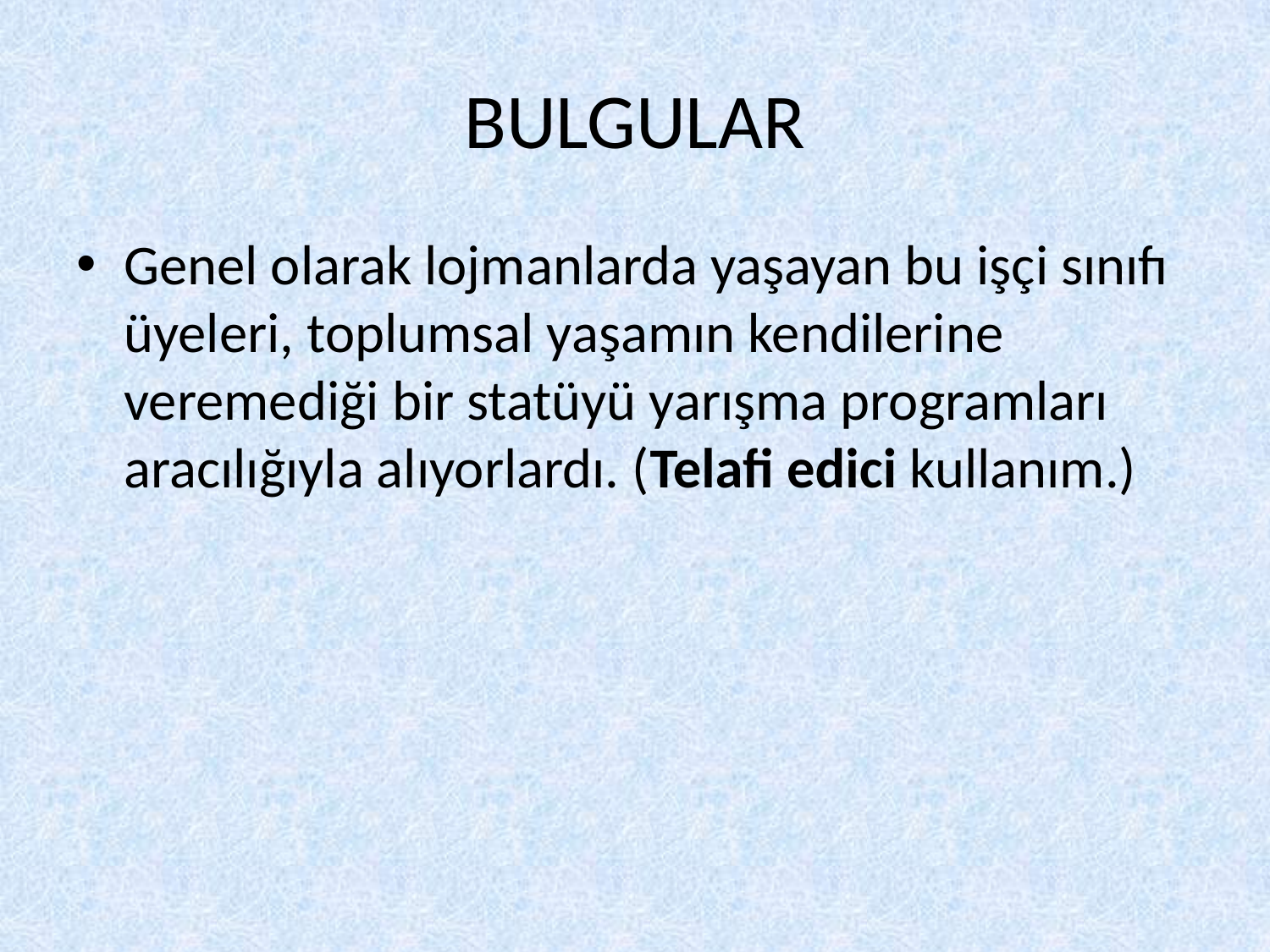

# BULGULAR
Genel olarak lojmanlarda yaşayan bu işçi sınıfı üyeleri, toplumsal yaşamın kendilerine veremediği bir statüyü yarışma programları aracılığıyla alıyorlardı. (Telafi edici kullanım.)